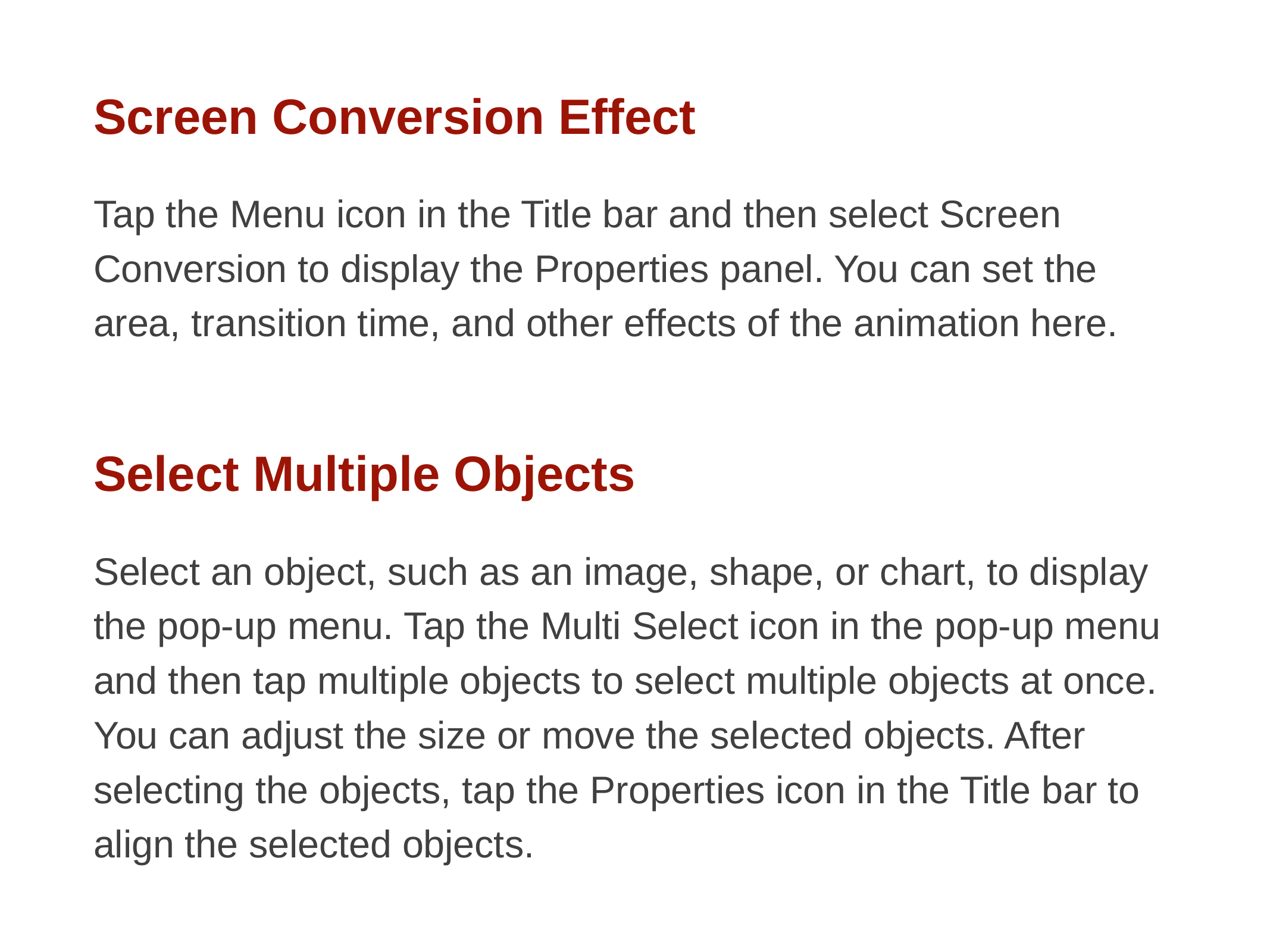

Screen Conversion Effect
Tap the Menu icon in the Title bar and then select Screen Conversion to display the Properties panel. You can set the area, transition time, and other effects of the animation here.
Select Multiple Objects
Select an object, such as an image, shape, or chart, to display the pop-up menu. Tap the Multi Select icon in the pop-up menu and then tap multiple objects to select multiple objects at once. You can adjust the size or move the selected objects. After selecting the objects, tap the Properties icon in the Title bar to align the selected objects.